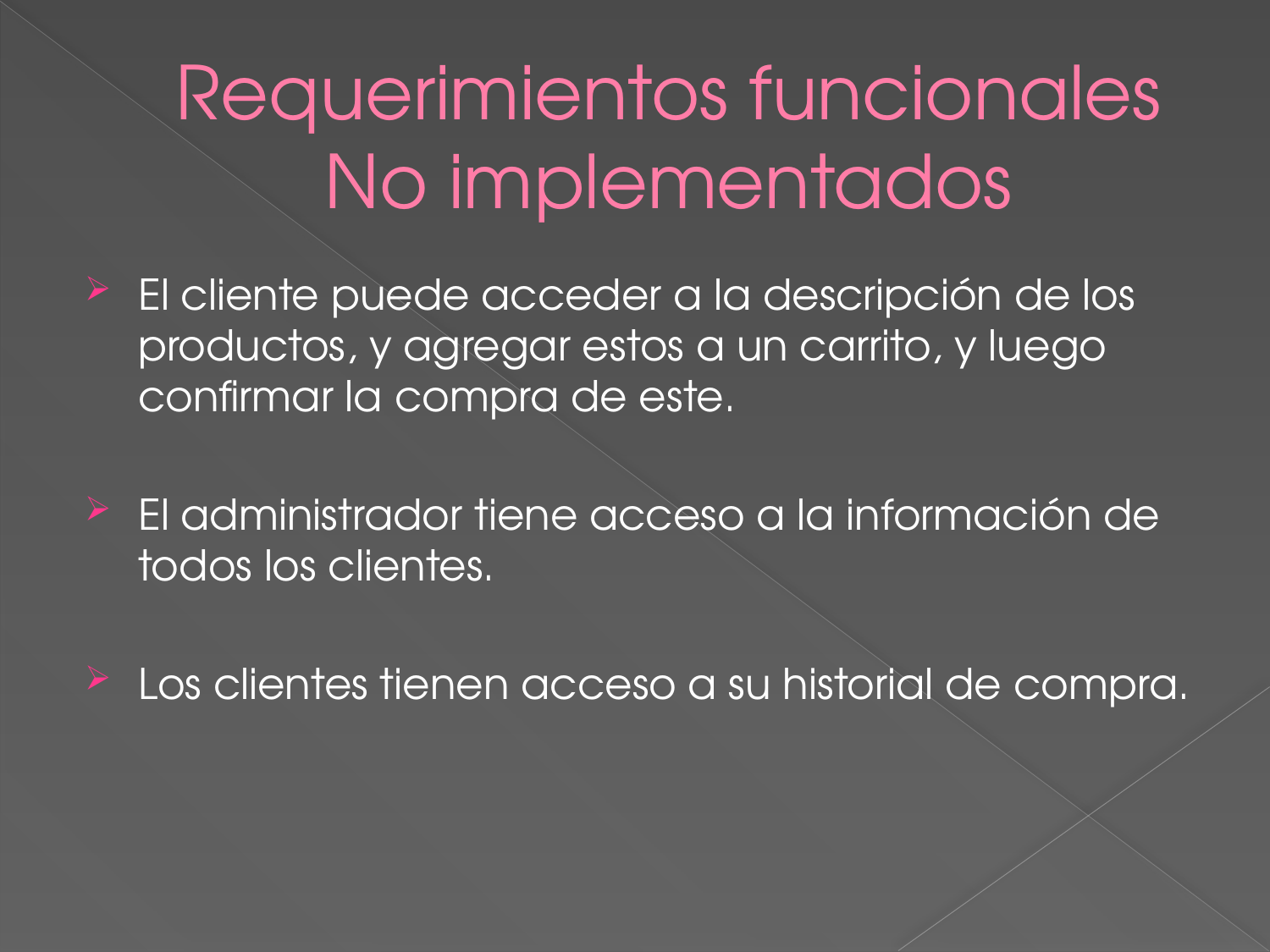

# Requerimientos funcionales No implementados
El cliente puede acceder a la descripción de los productos, y agregar estos a un carrito, y luego confirmar la compra de este.

El administrador tiene acceso a la información de todos los clientes.

Los clientes tienen acceso a su historial de compra.